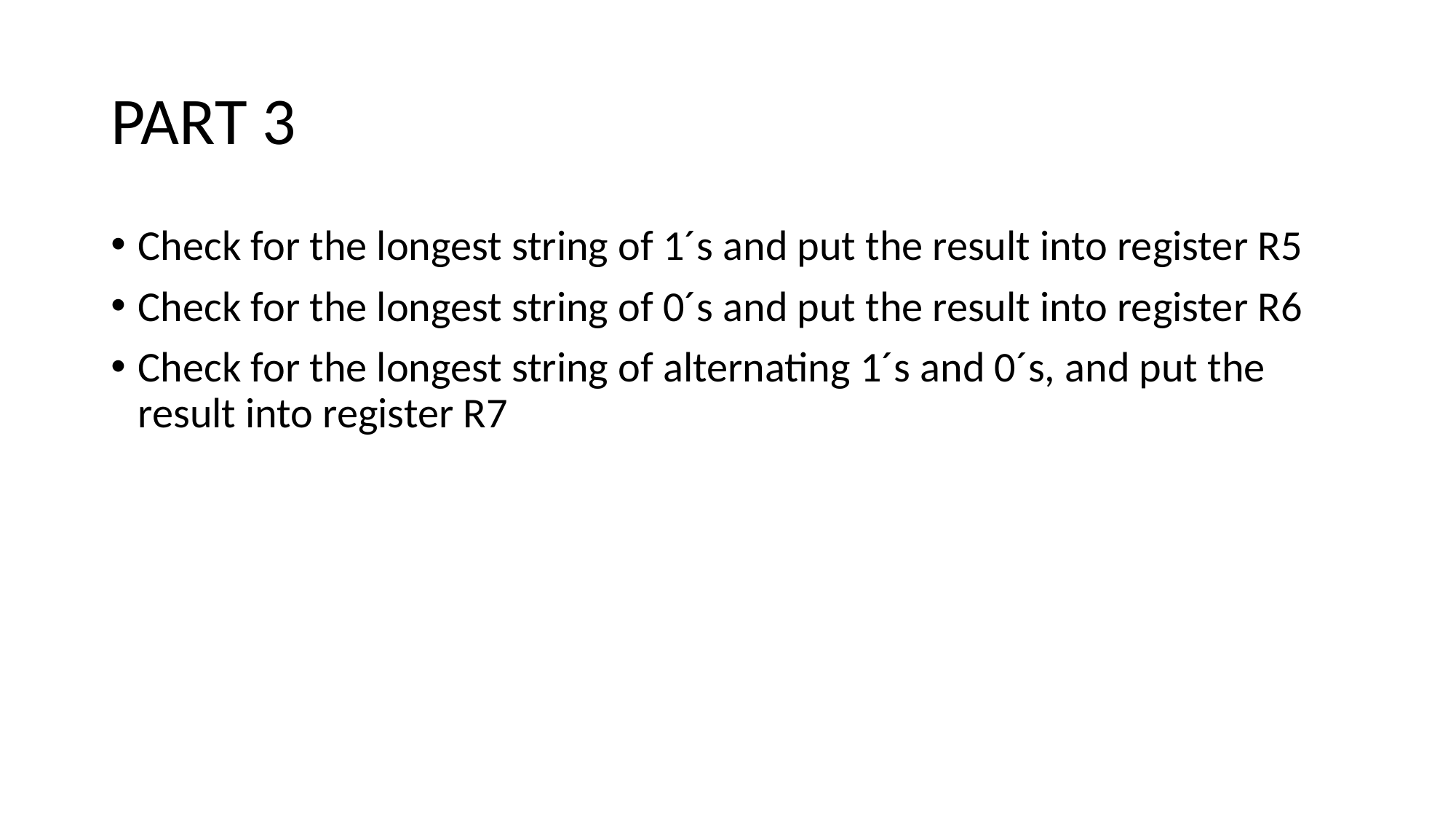

# PART 3
Check for the longest string of 1´s and put the result into register R5
Check for the longest string of 0´s and put the result into register R6
Check for the longest string of alternating 1´s and 0´s, and put the result into register R7